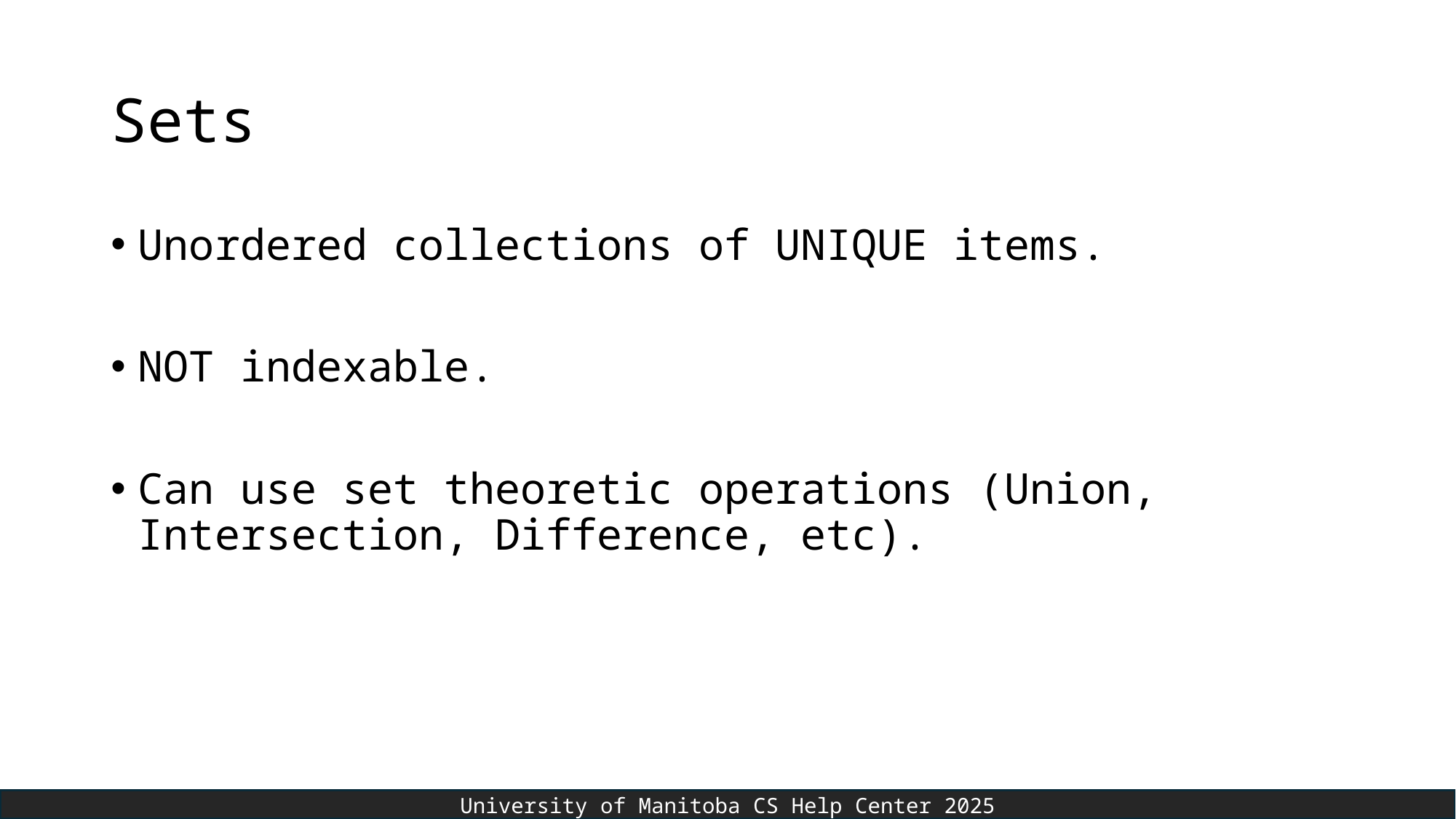

# Sets
Unordered collections of UNIQUE items.

NOT indexable.

Can use set theoretic operations (Union, Intersection, Difference, etc).